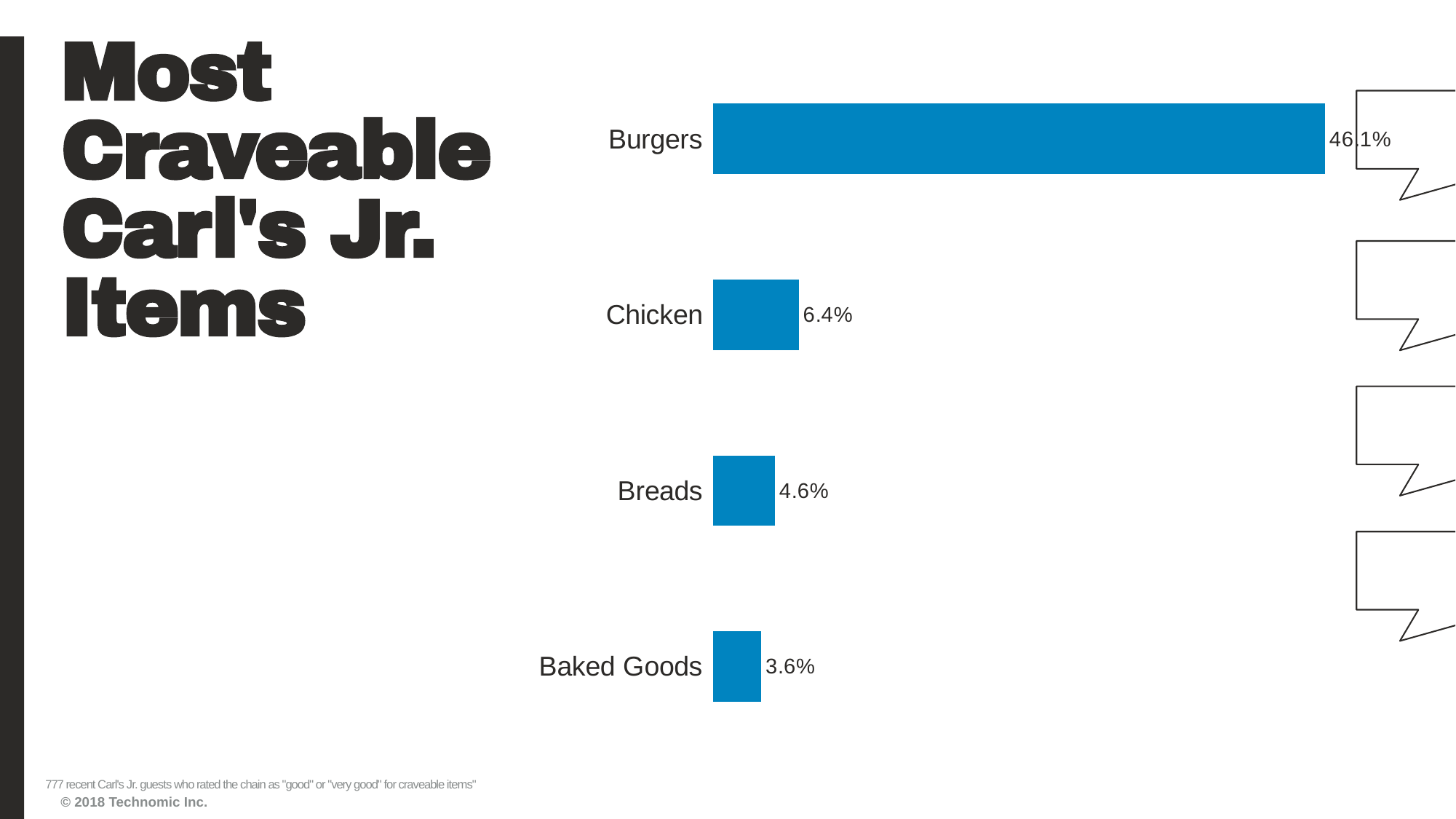

# Most Craveable Carl's Jr. Items

### Chart

| Category | Series1 |
|---|---|
| Baked Goods | 0.036036036 |
| Breads | 0.0463320459999999 |
| Chicken | 0.064350064 |
| Burgers | 0.460746461 |
777 recent Carl's Jr. guests who rated the chain as "good" or "very good" for craveable items"